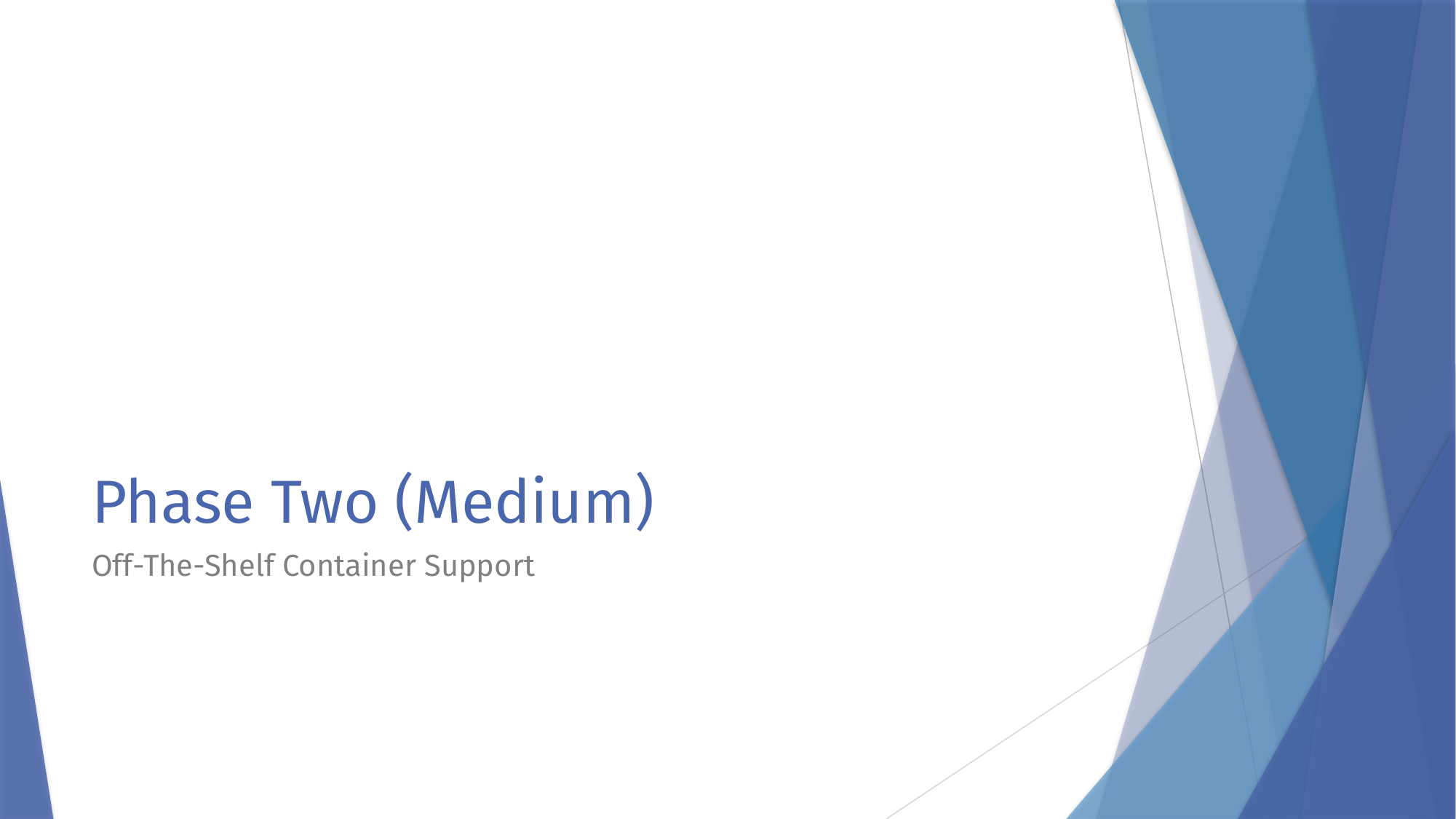

# Phase Two (Medium)
Off-The-Shelf Container Support